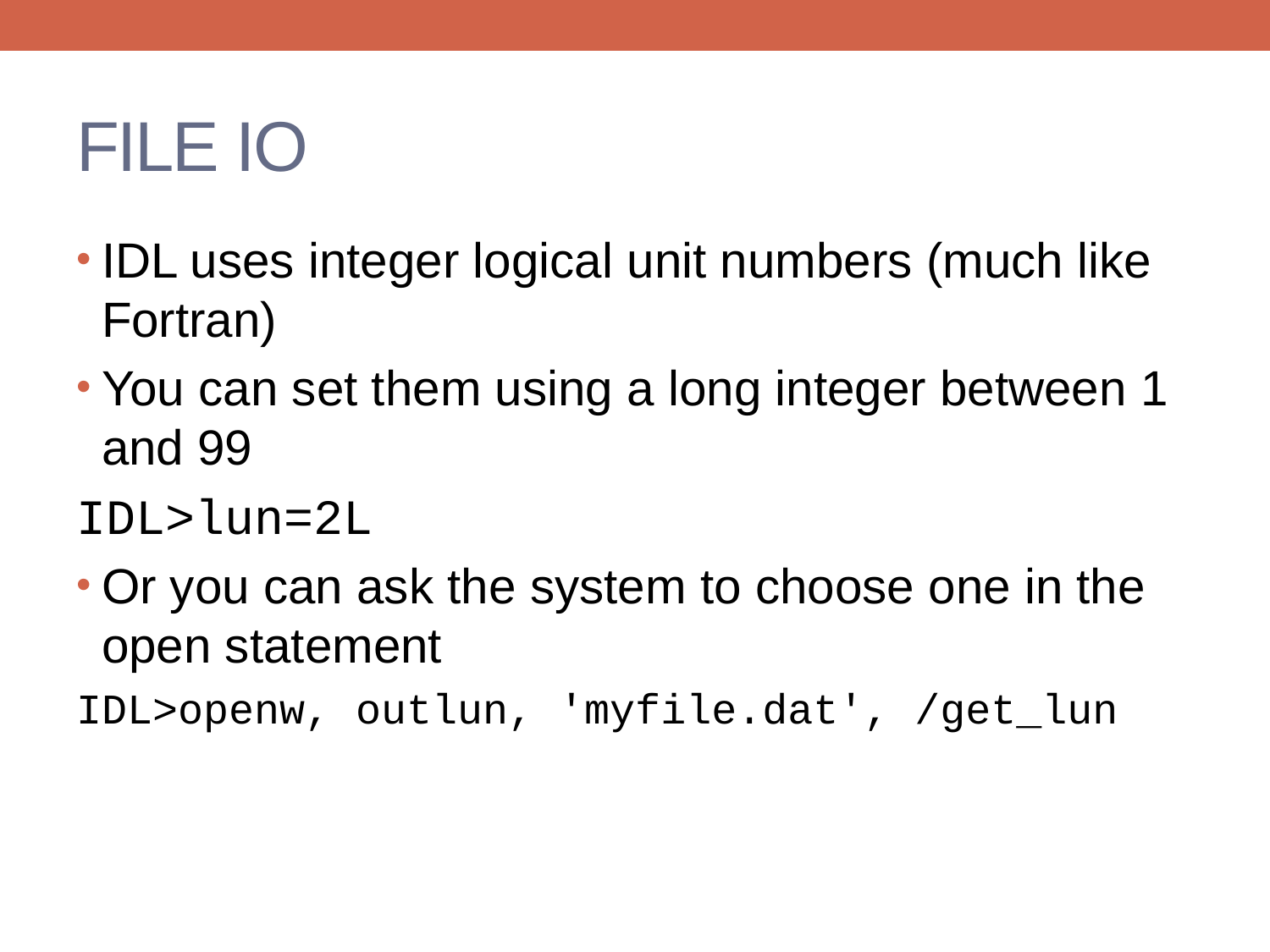

# FILE IO
IDL uses integer logical unit numbers (much like Fortran)
You can set them using a long integer between 1 and 99
IDL>lun=2L
Or you can ask the system to choose one in the open statement
IDL>openw, outlun, 'myfile.dat', /get_lun